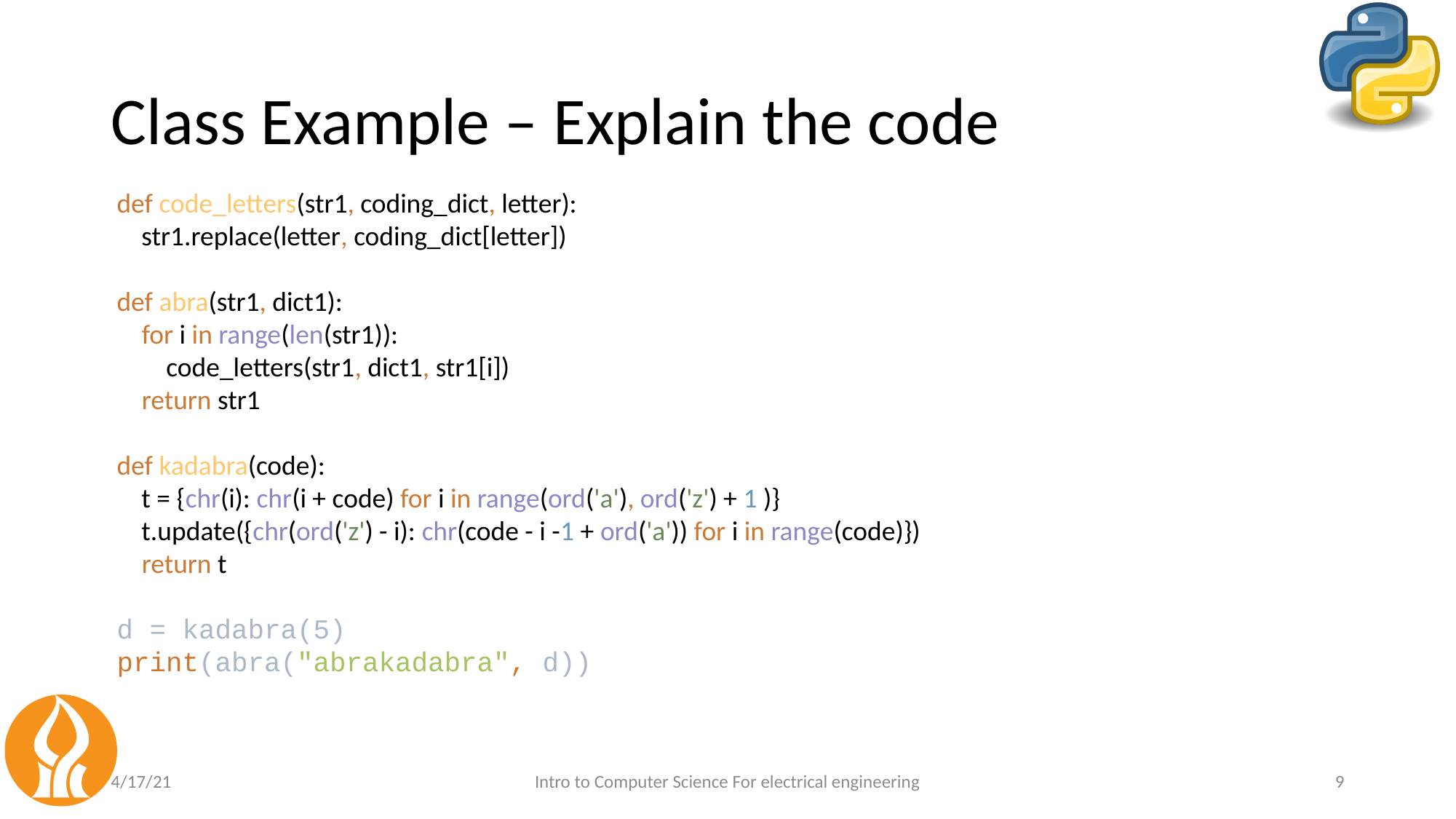

# Class Example – Explain the code
def code_letters(str1, coding_dict, letter):
    str1.replace(letter, coding_dict[letter])
def abra(str1, dict1):
    for i in range(len(str1)):
        code_letters(str1, dict1, str1[i])
    return str1
def kadabra(code):
    t = {chr(i): chr(i + code) for i in range(ord('a'), ord('z') + 1 )}
    t.update({chr(ord('z') - i): chr(code - i -1 + ord('a')) for i in range(code)})
    return t

d = kadabra(5)
print(abra("abrakadabra", d))

4/17/21
Intro to Computer Science For electrical engineering
9